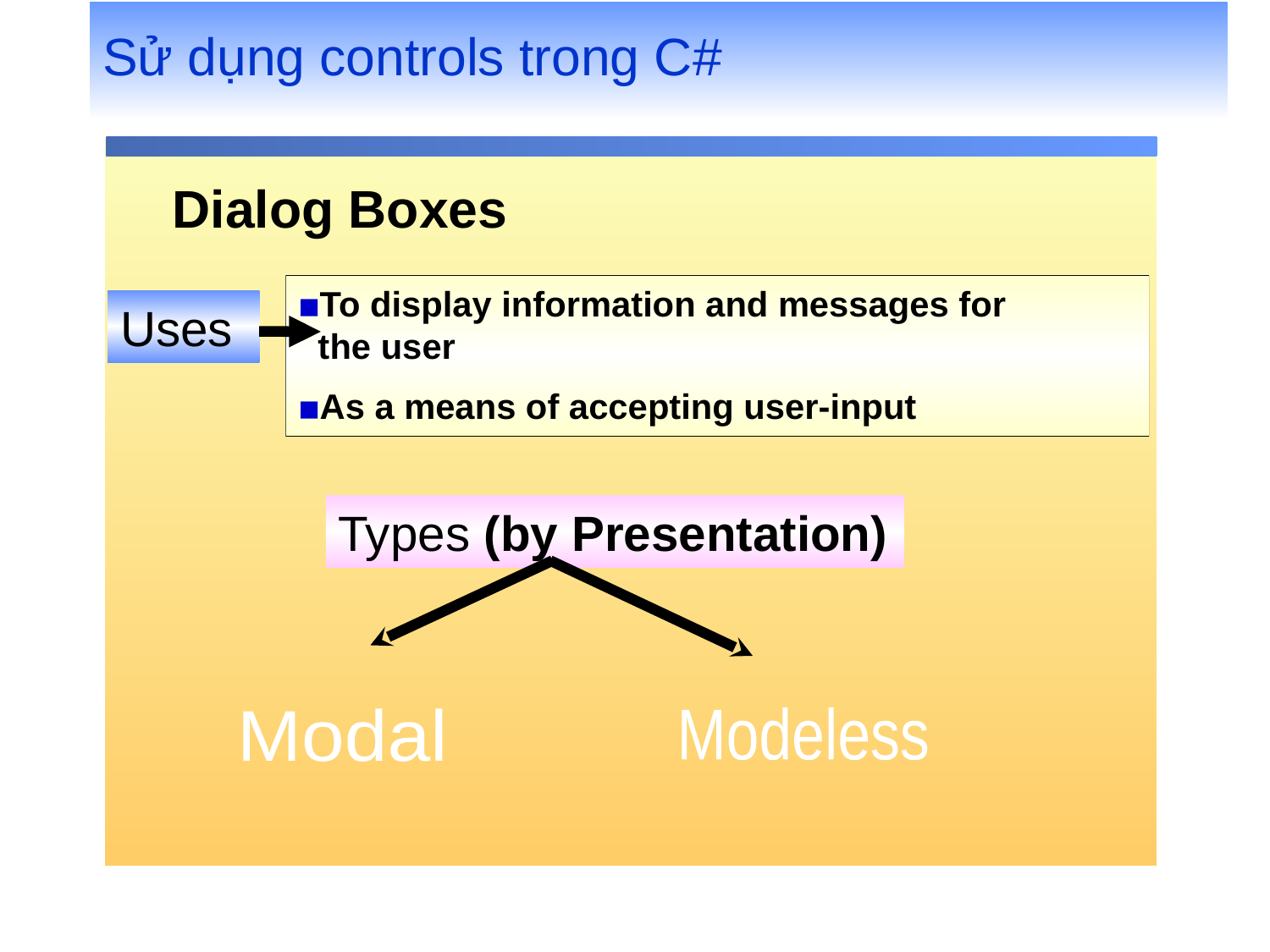

# Sử dụng controls trong C#
Dialog Boxes
To display information and messages for
  the user
As a means of accepting user-input
Uses

Types (by Presentation)
Modeless
Modal